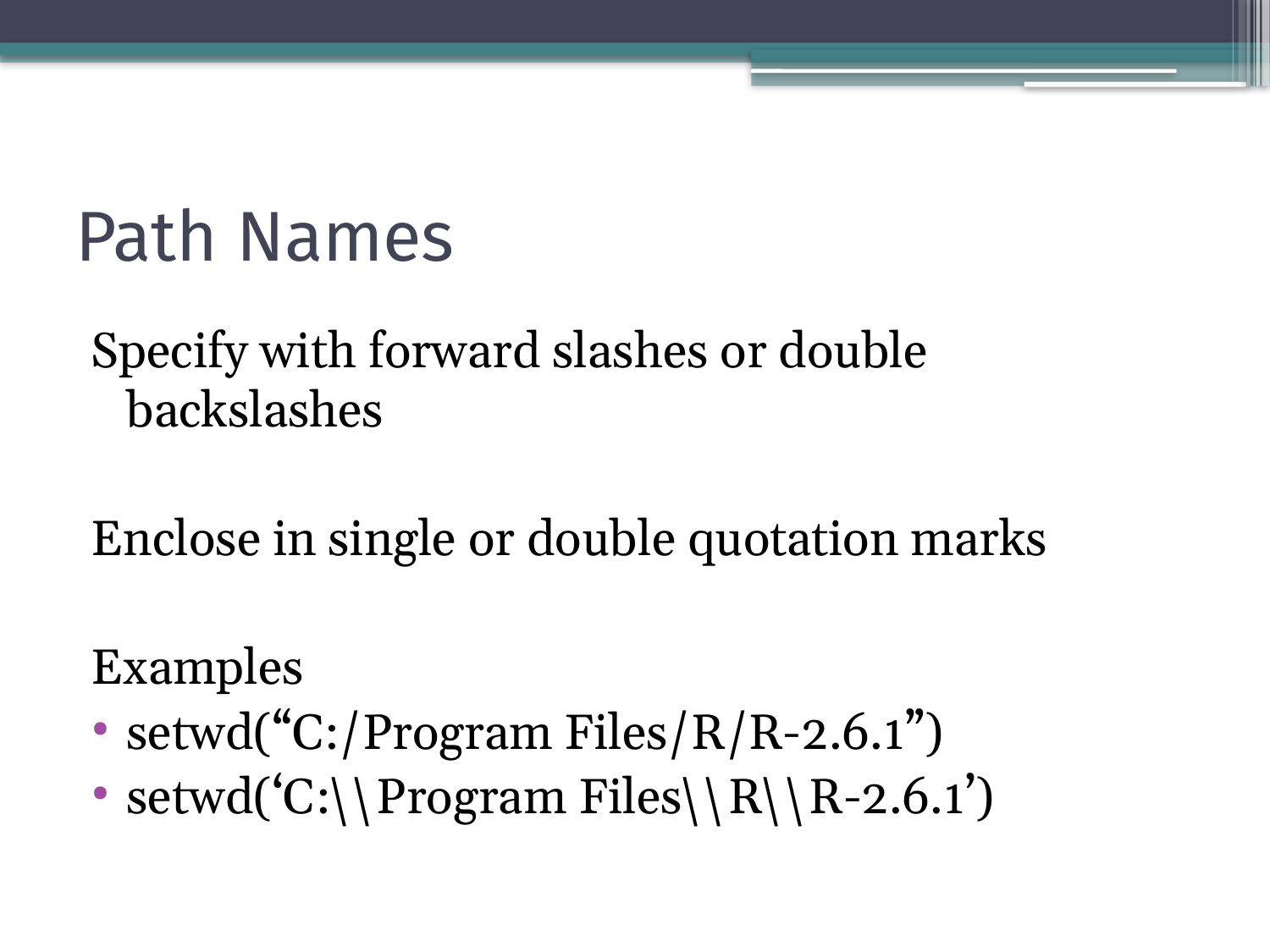

# Path Names
Specify with forward slashes or double backslashes

Enclose in single or double quotation marks

Examples
setwd(“C:/Program Files/R/R-2.6.1”)
setwd(‘C:\\Program Files\\R\\R-2.6.1’)